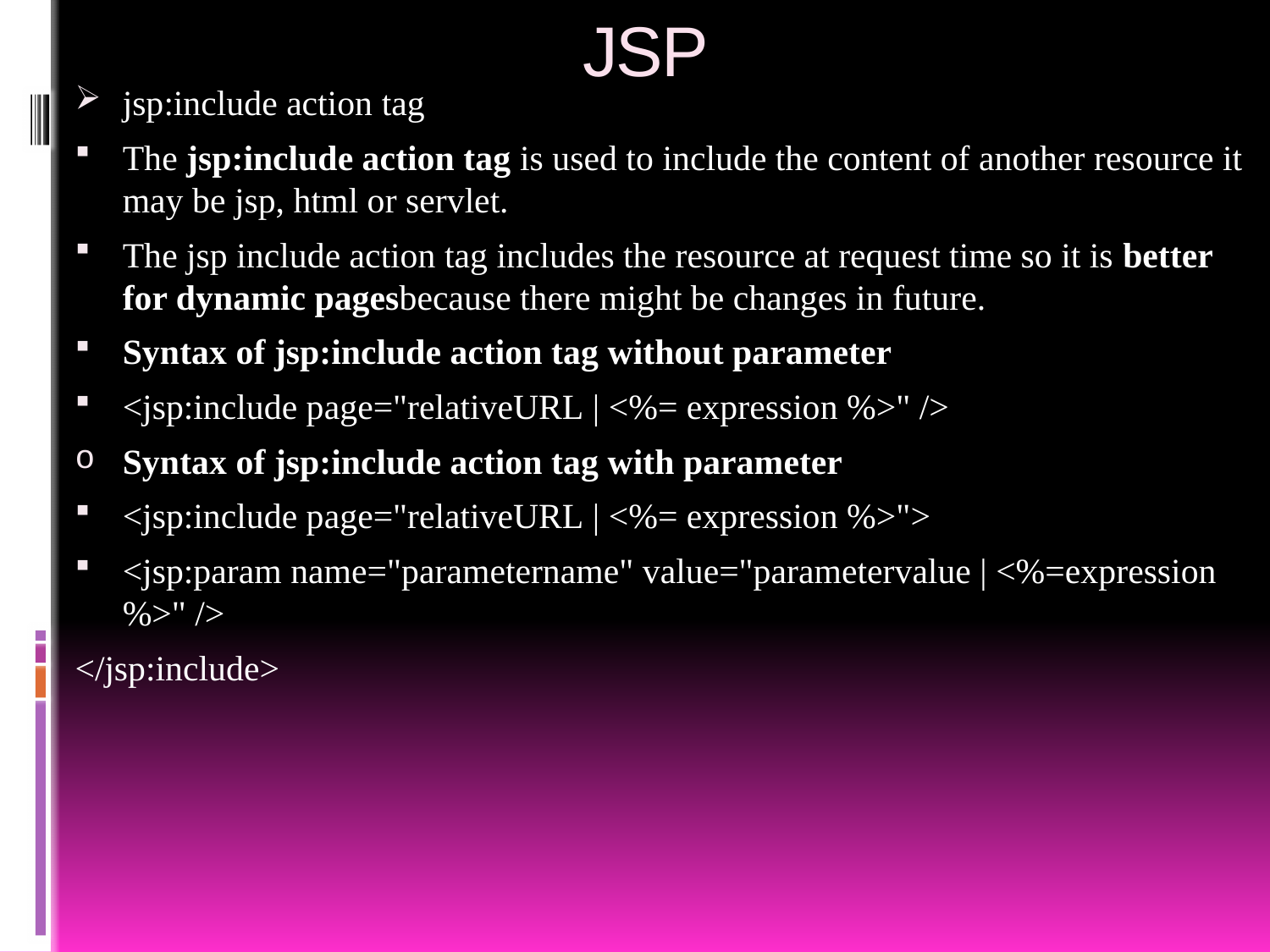

# JSP
jsp:include action tag
The jsp:include action tag is used to include the content of another resource it may be jsp, html or servlet.
The jsp include action tag includes the resource at request time so it is better for dynamic pagesbecause there might be changes in future.
Syntax of jsp:include action tag without parameter
<jsp:include page="relativeURL | <%= expression %>" />
Syntax of jsp:include action tag with parameter
<jsp:include page="relativeURL | <%= expression %>">
<jsp:param name="parametername" value="parametervalue | <%=expression%>" />
</jsp:include>